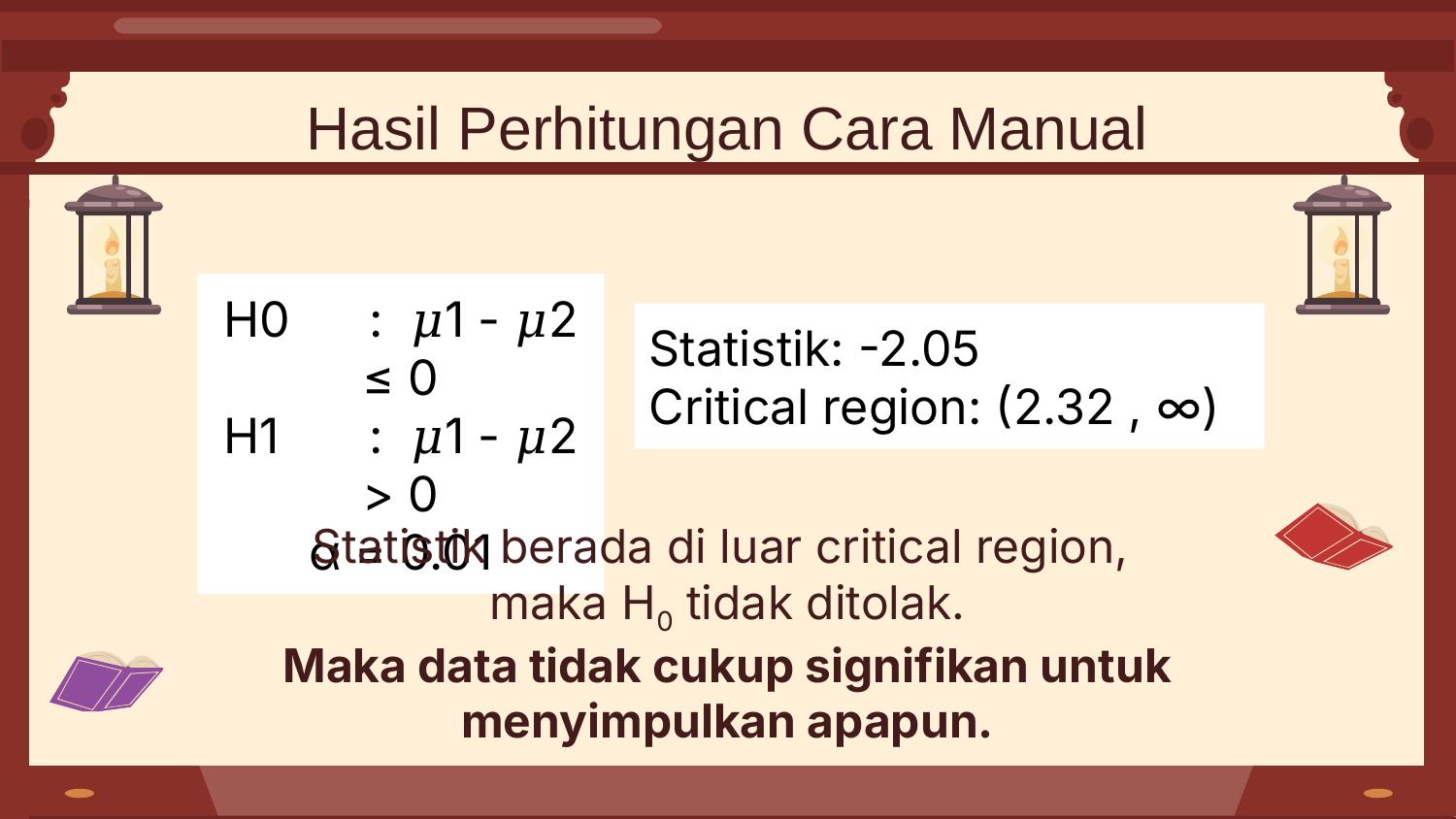

Hasil Perhitungan Cara Manual

H0	:  𝜇1 - 𝜇2 ≤ 0
H1	:  𝜇1 - 𝜇2 > 0
α = 0.01
Statistik: -2.05
Critical region: (2.32 , ∞)
Statistik berada di luar critical region,
maka H0 tidak ditolak.
Maka data tidak cukup signifikan untuk menyimpulkan apapun.